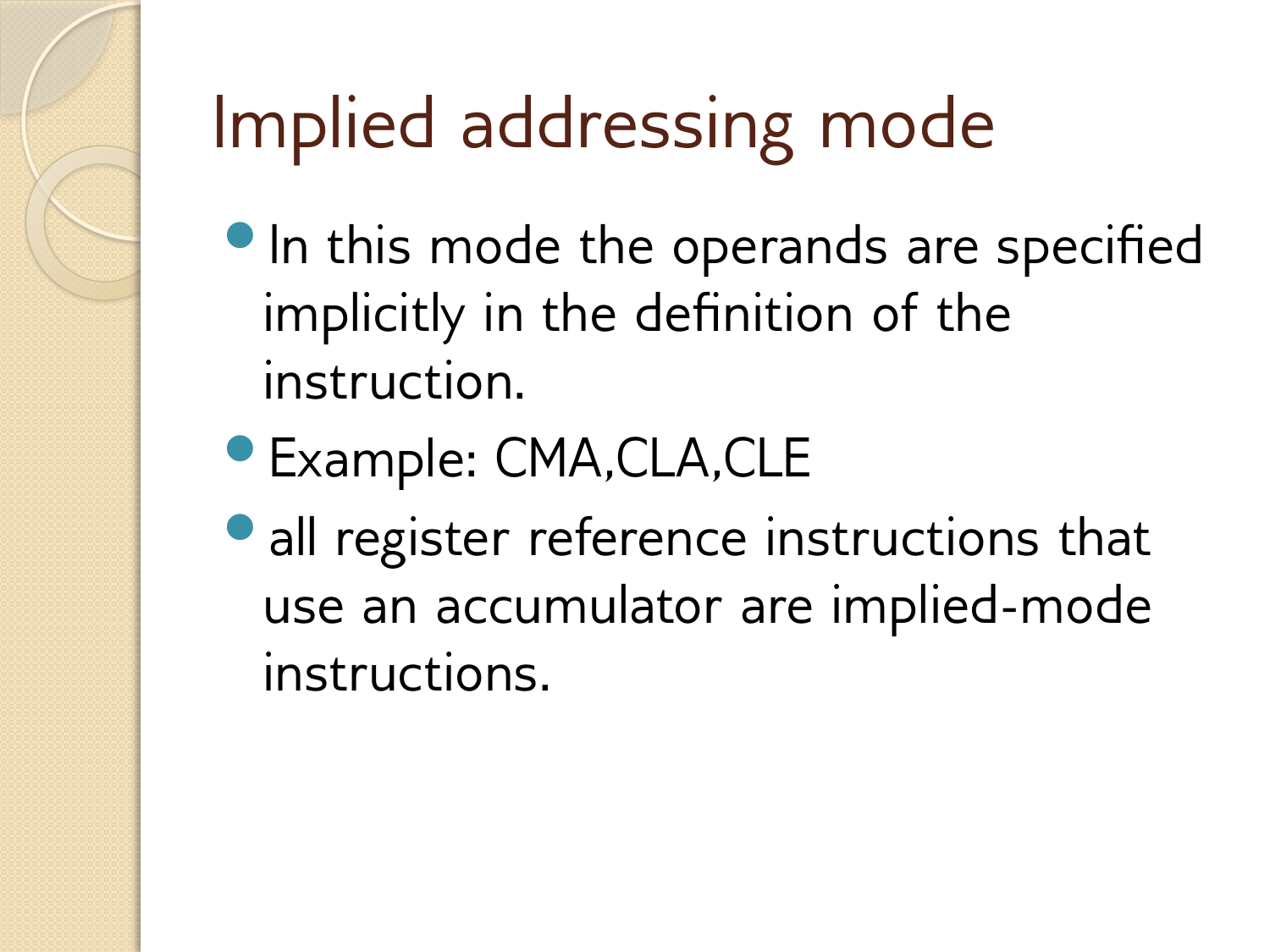

# Implied addressing mode
In this mode the operands are specified implicitly in the definition of the instruction.
Example: CMA,CLA,CLE
all register reference instructions that use an accumulator are implied-mode instructions.